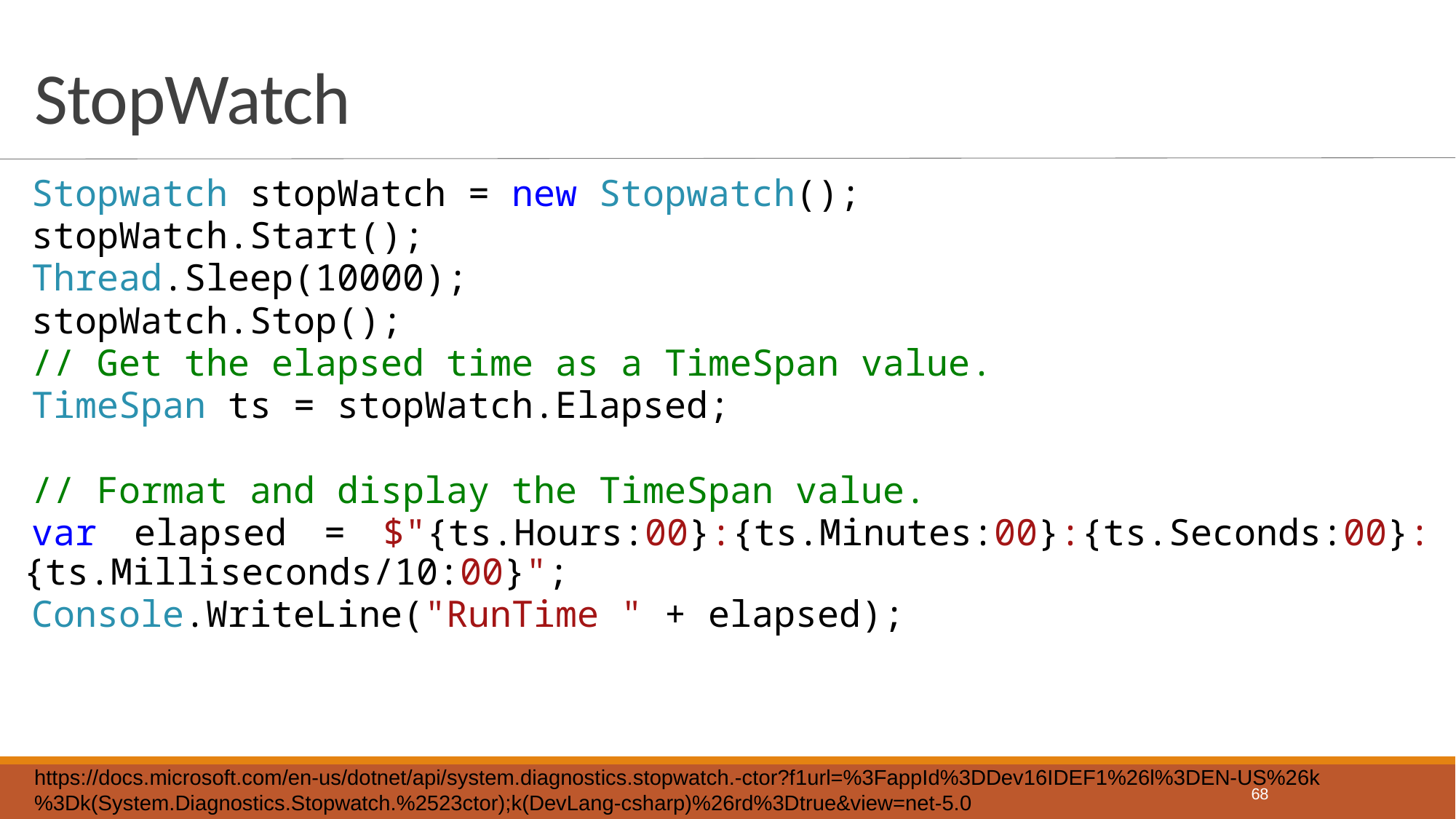

# StopWatch
Stopwatch stopWatch = new Stopwatch();
stopWatch.Start();
Thread.Sleep(10000);
stopWatch.Stop();
// Get the elapsed time as a TimeSpan value.
TimeSpan ts = stopWatch.Elapsed;

// Format and display the TimeSpan value.
var elapsed = $"{ts.Hours:00}:{ts.Minutes:00}:{ts.Seconds:00}:{ts.Milliseconds/10:00}";
Console.WriteLine("RunTime " + elapsed);
https://docs.microsoft.com/en-us/dotnet/api/system.diagnostics.stopwatch.-ctor?f1url=%3FappId%3DDev16IDEF1%26l%3DEN-US%26k%3Dk(System.Diagnostics.Stopwatch.%2523ctor);k(DevLang-csharp)%26rd%3Dtrue&view=net-5.0

68